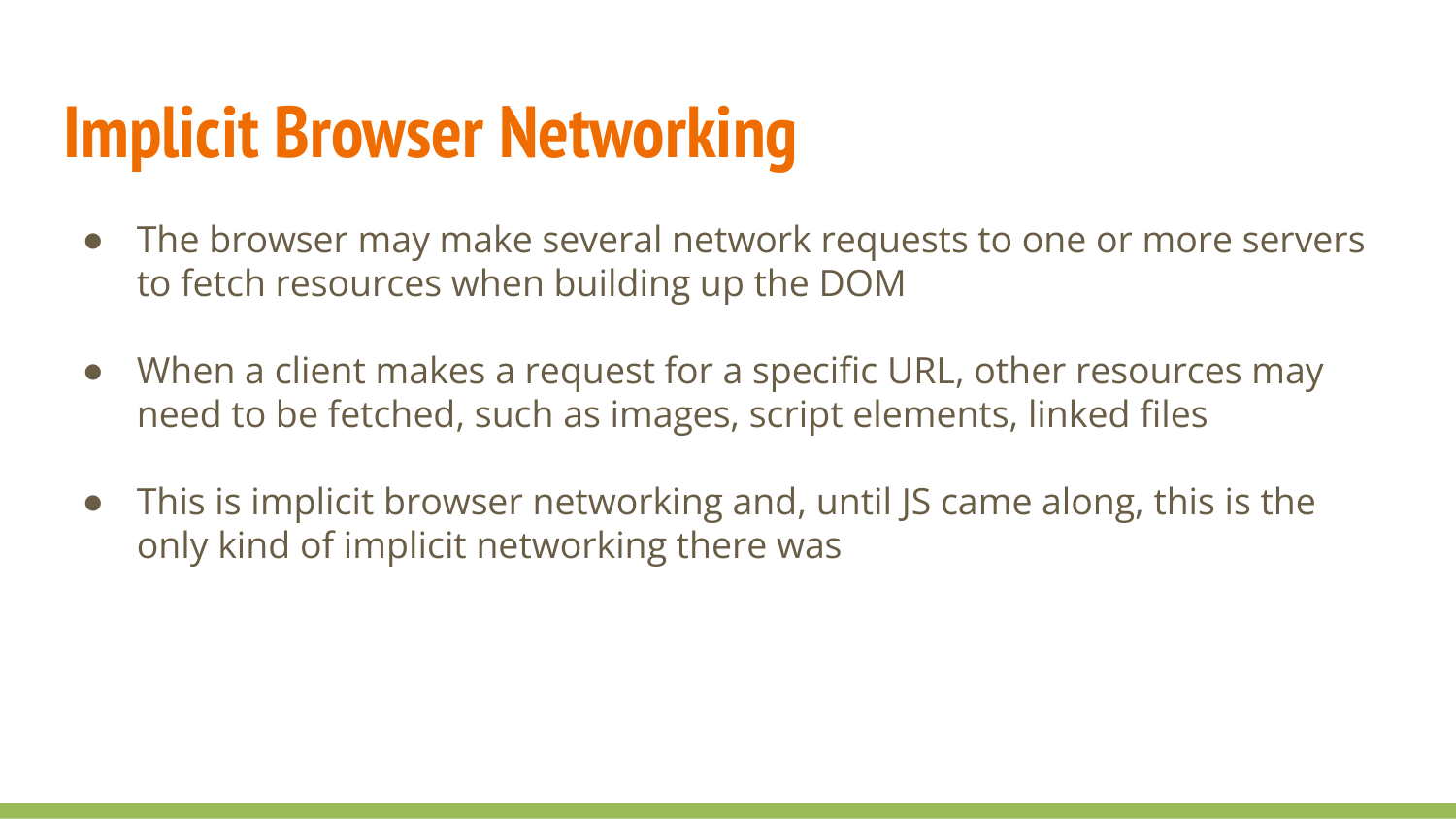

Implicit Browser Networking
The browser may make several network requests to one or more servers to fetch resources when building up the DOM

When a client makes a request for a specific URL, other resources may need to be fetched, such as images, script elements, linked files

This is implicit browser networking and, until JS came along, this is the only kind of implicit networking there was